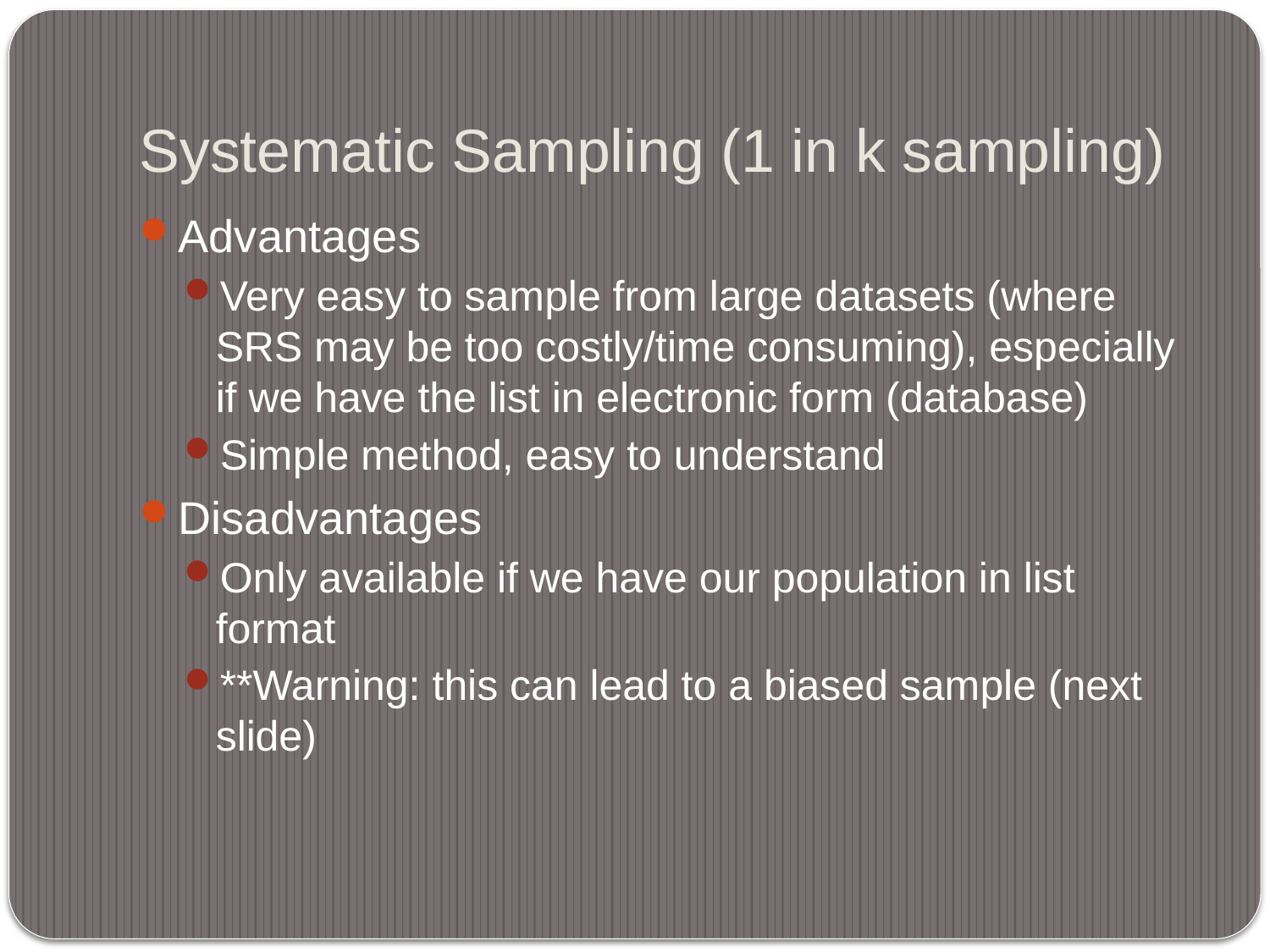

# Systematic Sampling (1 in k sampling)
Advantages
Very easy to sample from large datasets (where SRS may be too costly/time consuming), especially if we have the list in electronic form (database)
Simple method, easy to understand
Disadvantages
Only available if we have our population in list format
**Warning: this can lead to a biased sample (next slide)